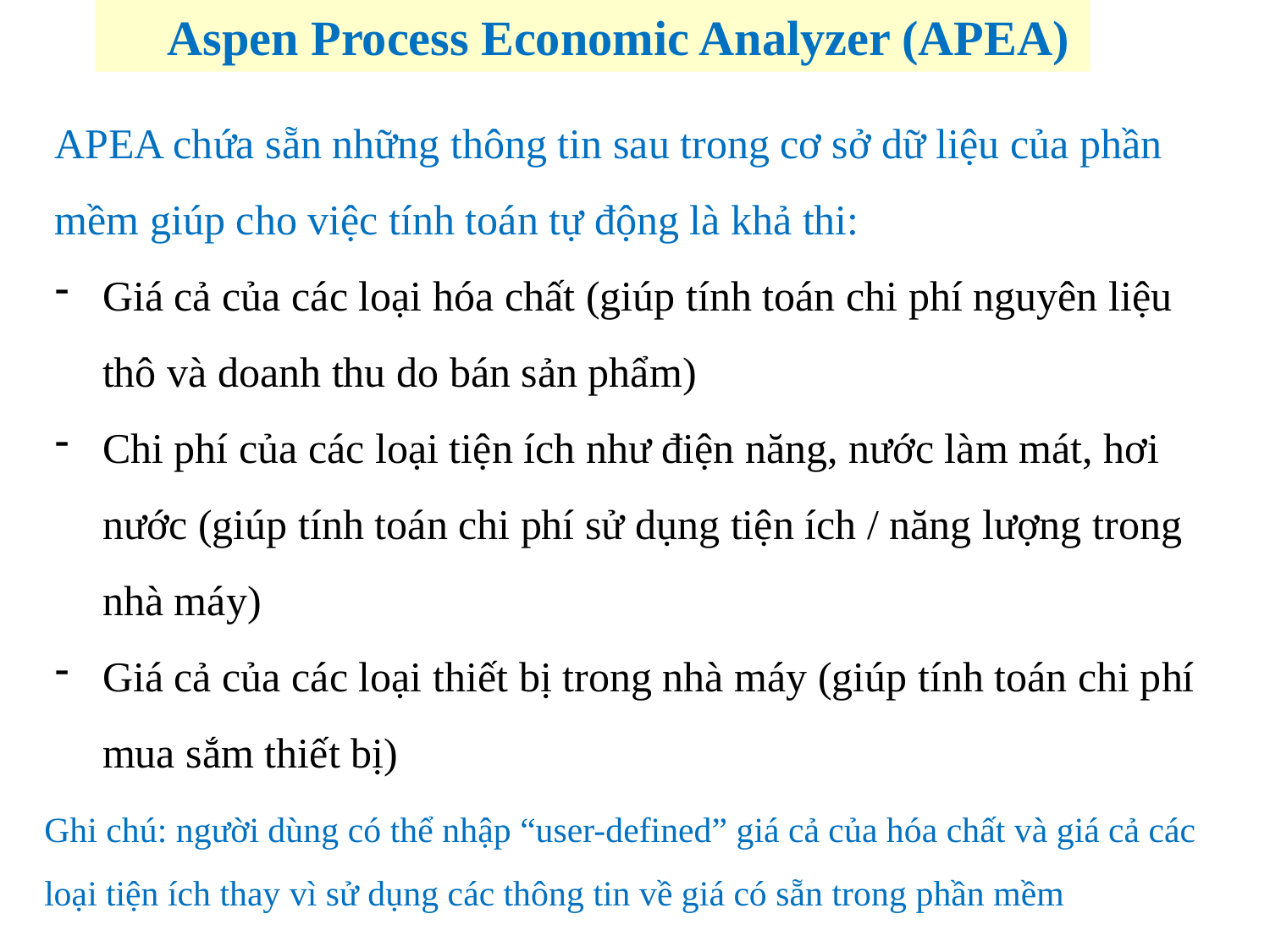

Aspen Process Economic Analyzer (APEA)
APEA chứa sẵn những thông tin sau trong cơ sở dữ liệu của phần mềm giúp cho việc tính toán tự động là khả thi:
Giá cả của các loại hóa chất (giúp tính toán chi phí nguyên liệu thô và doanh thu do bán sản phẩm)
Chi phí của các loại tiện ích như điện năng, nước làm mát, hơi nước (giúp tính toán chi phí sử dụng tiện ích / năng lượng trong nhà máy)
Giá cả của các loại thiết bị trong nhà máy (giúp tính toán chi phí mua sắm thiết bị)
Ghi chú: người dùng có thể nhập “user-defined” giá cả của hóa chất và giá cả các loại tiện ích thay vì sử dụng các thông tin về giá có sẵn trong phần mềm